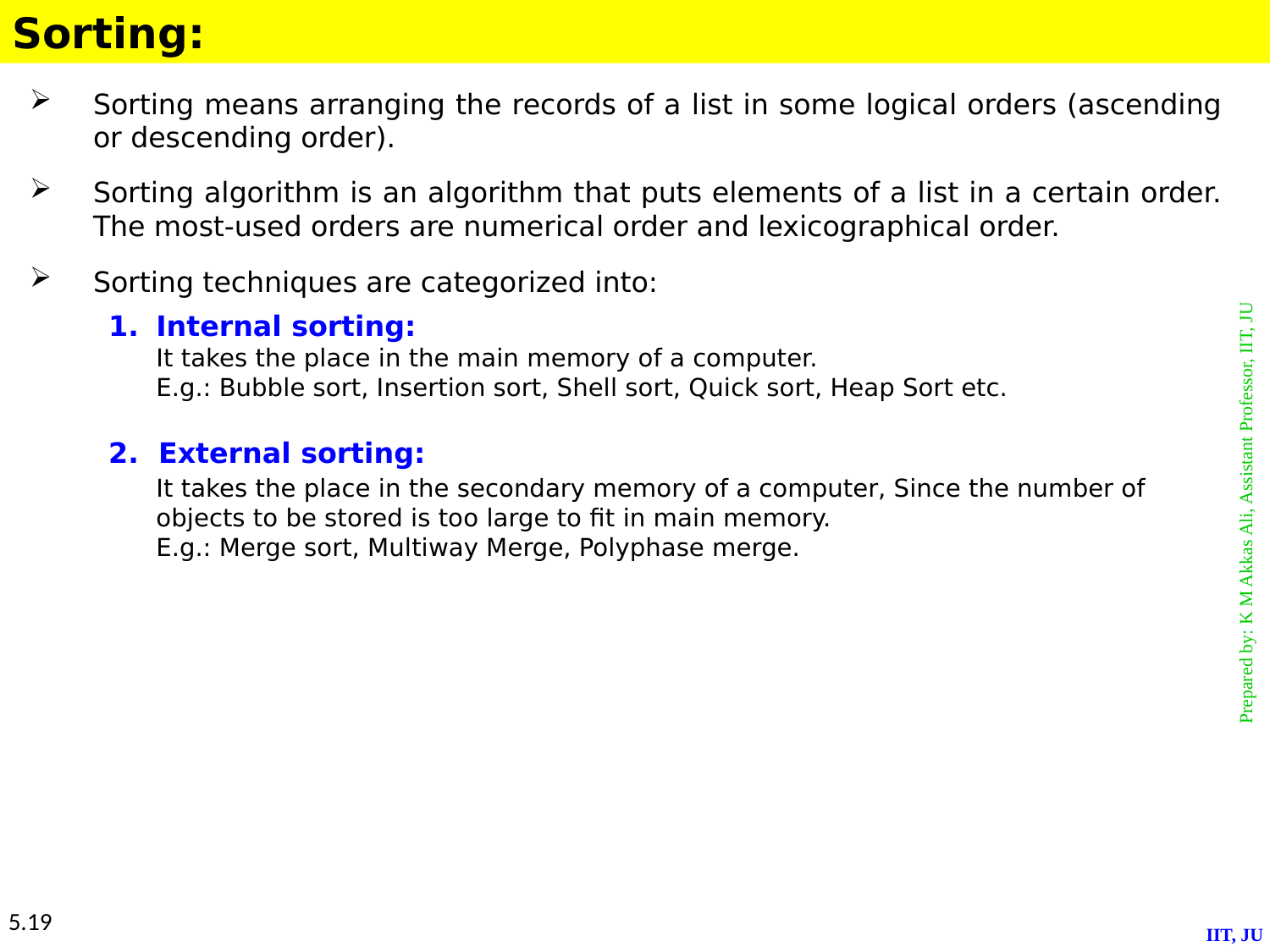

Sorting:
Sorting means arranging the records of a list in some logical orders (ascending or descending order).
Sorting algorithm is an algorithm that puts elements of a list in a certain order. The most-used orders are numerical order and lexicographical order.
Sorting techniques are categorized into:
Internal sorting:
It takes the place in the main memory of a computer.
	E.g.: Bubble sort, Insertion sort, Shell sort, Quick sort, Heap Sort etc.

2.  External sorting:
	It takes the place in the secondary memory of a computer, Since the number of objects to be stored is too large to fit in main memory.
	E.g.: Merge sort, Multiway Merge, Polyphase merge.

5.19